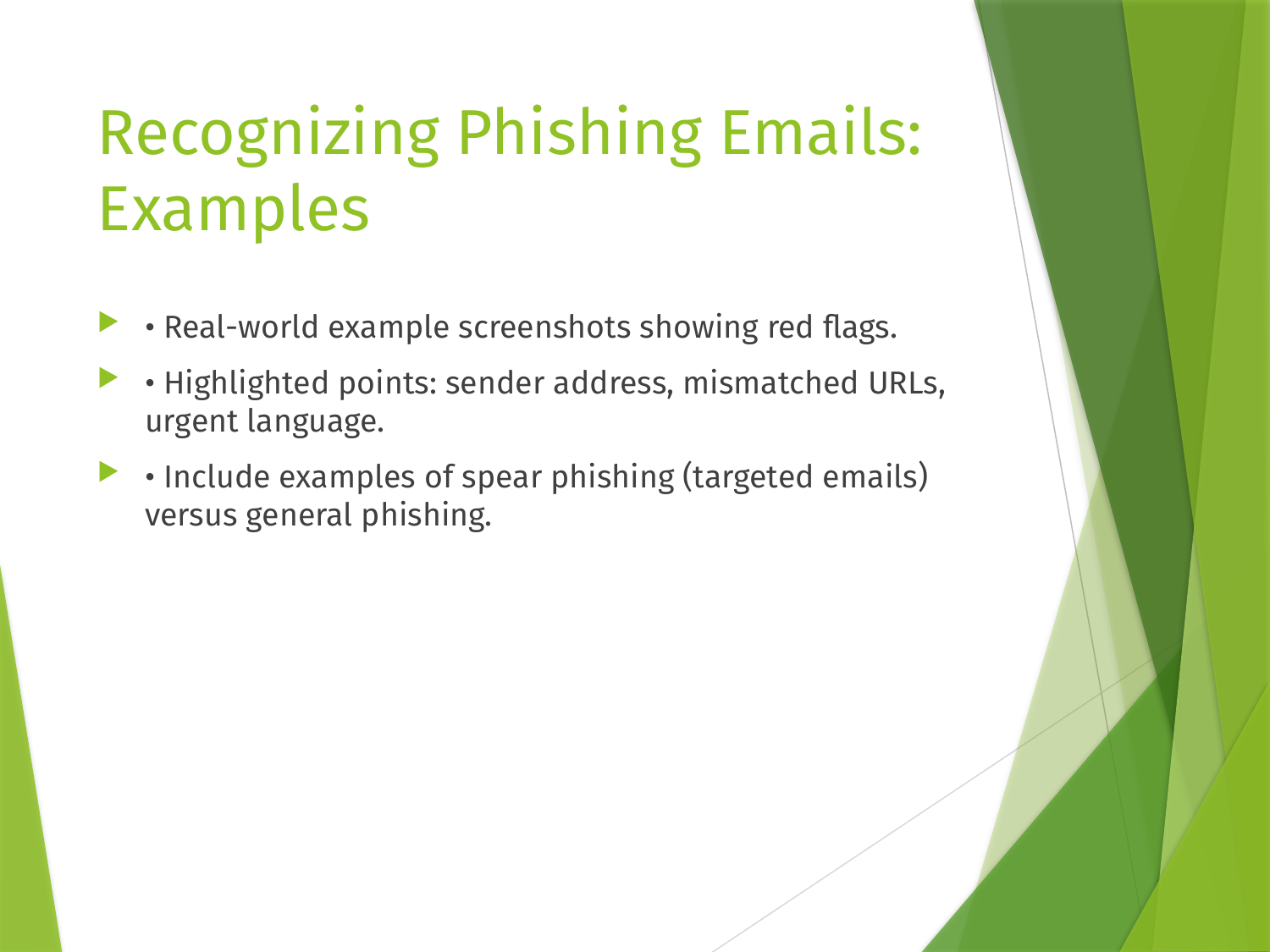

# Recognizing Phishing Emails: Examples
• Real-world example screenshots showing red flags.
• Highlighted points: sender address, mismatched URLs, urgent language.
• Include examples of spear phishing (targeted emails) versus general phishing.